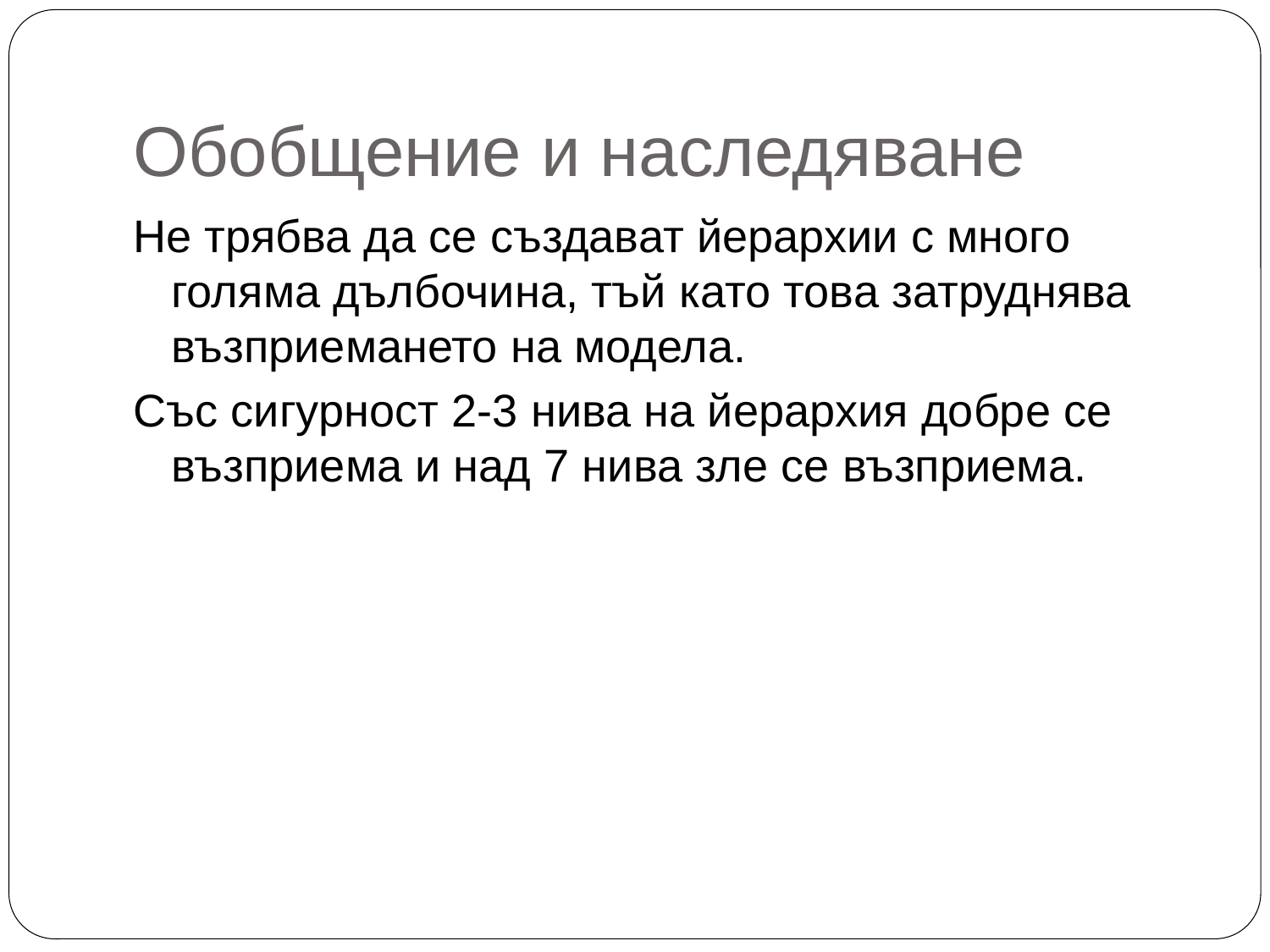

# Обобщение и наследяване
Не трябва да се създават йерархии с много голяма дълбочина, тъй като това затруднява възприемането на модела.
Със сигурност 2-3 нива на йерархия добре се възприема и над 7 нива зле се възприема.